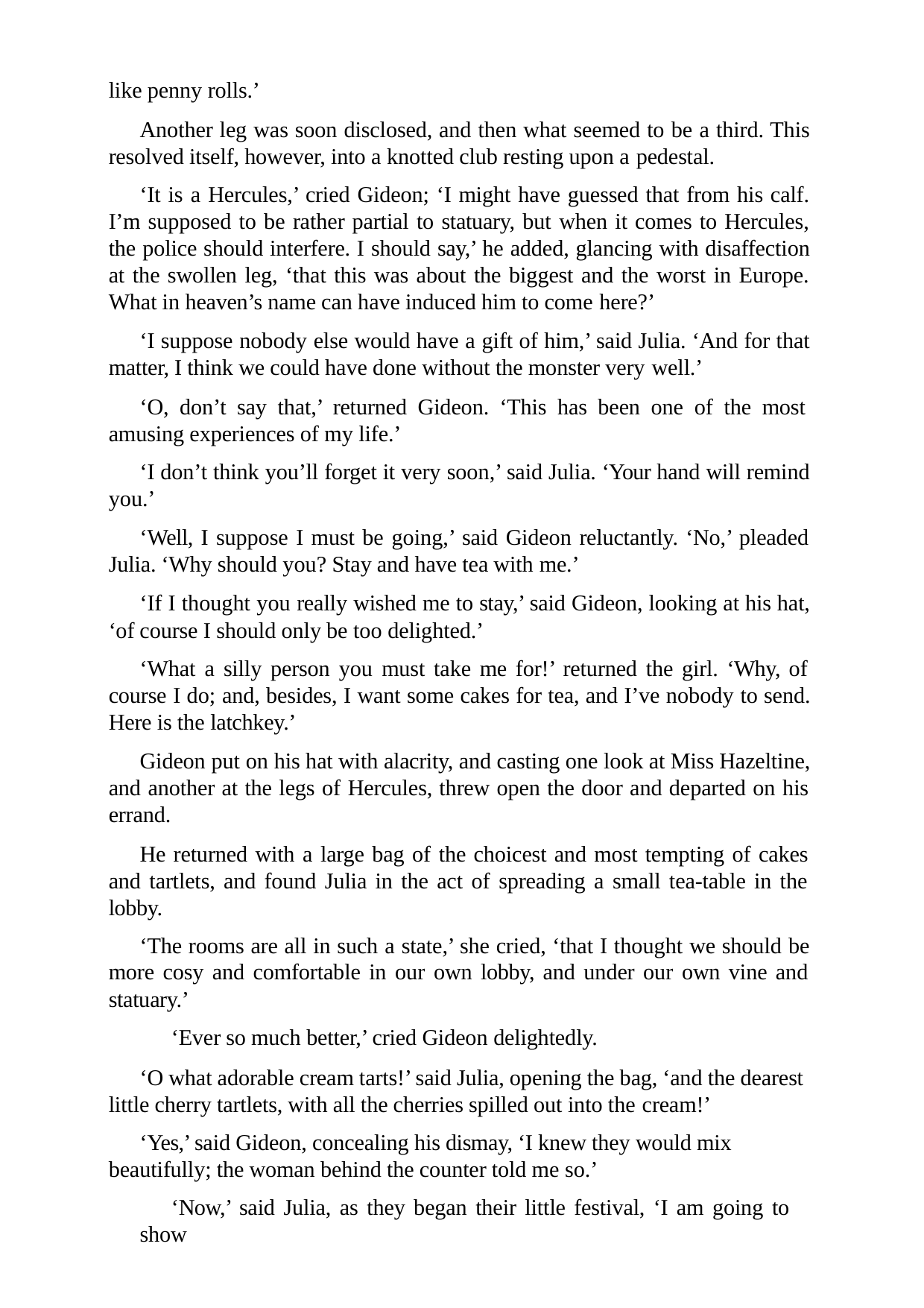

like penny rolls.’
Another leg was soon disclosed, and then what seemed to be a third. This  resolved itself, however, into a knotted club resting upon a pedestal.
‘It is a Hercules,’ cried Gideon; ‘I might have guessed that from his calf.  I’m supposed to be rather partial to statuary, but when it comes to Hercules,  the police should interfere. I should say,’ he added, glancing with disaffection  at the swollen leg, ‘that this was about the biggest and the worst in Europe.  What in heaven’s name can have induced him to come here?’
‘I suppose nobody else would have a gift of him,’ said Julia. ‘And for that  matter, I think we could have done without the monster very well.’
‘O, don’t say that,’ returned Gideon. ‘This has been one of the most  amusing experiences of my life.’
‘I don’t think you’ll forget it very soon,’ said Julia. ‘Your hand will remind  you.’
‘Well, I suppose I must be going,’ said Gideon reluctantly. ‘No,’ pleaded  Julia. ‘Why should you? Stay and have tea with me.’
‘If I thought you really wished me to stay,’ said Gideon, looking at his hat,  ‘of course I should only be too delighted.’
‘What a silly person you must take me for!’ returned the girl. ‘Why, of  course I do; and, besides, I want some cakes for tea, and I’ve nobody to send.  Here is the latchkey.’
Gideon put on his hat with alacrity, and casting one look at Miss Hazeltine,  and another at the legs of Hercules, threw open the door and departed on his  errand.
He returned with a large bag of the choicest and most tempting of cakes  and tartlets, and found Julia in the act of spreading a small tea-table in the  lobby.
‘The rooms are all in such a state,’ she cried, ‘that I thought we should be  more cosy and comfortable in our own lobby, and under our own vine and  statuary.’
‘Ever so much better,’ cried Gideon delightedly.
‘O what adorable cream tarts!’ said Julia, opening the bag, ‘and the dearest  little cherry tartlets, with all the cherries spilled out into the cream!’
‘Yes,’ said Gideon, concealing his dismay, ‘I knew they would mix  beautifully; the woman behind the counter told me so.’
‘Now,’ said Julia, as they began their little festival, ‘I am going to show